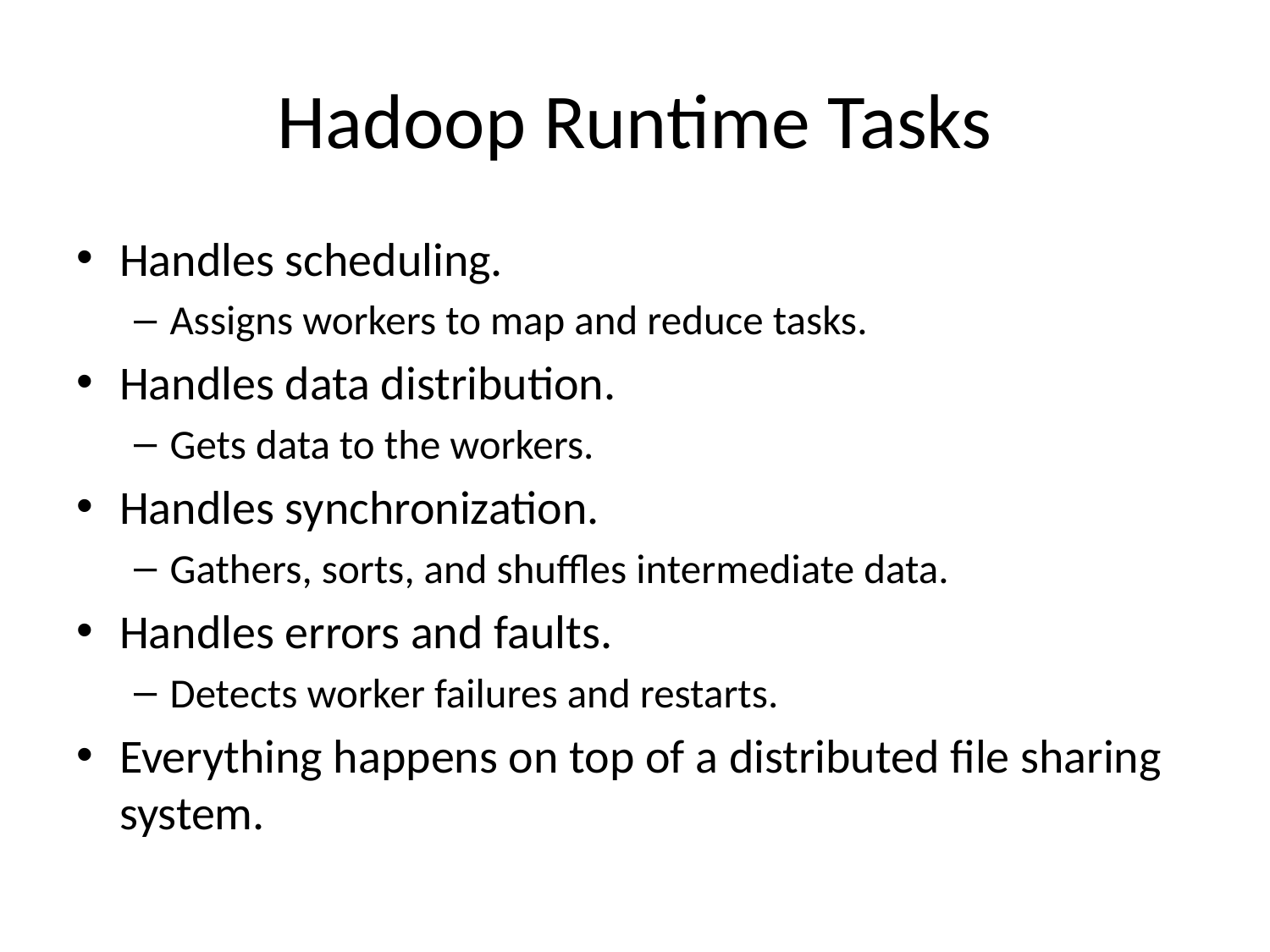

# Hadoop Runtime Tasks
Handles scheduling.
Assigns workers to map and reduce tasks.
Handles data distribution.
Gets data to the workers.
Handles synchronization.
Gathers, sorts, and shuffles intermediate data.
Handles errors and faults.
Detects worker failures and restarts.
Everything happens on top of a distributed file sharing system.